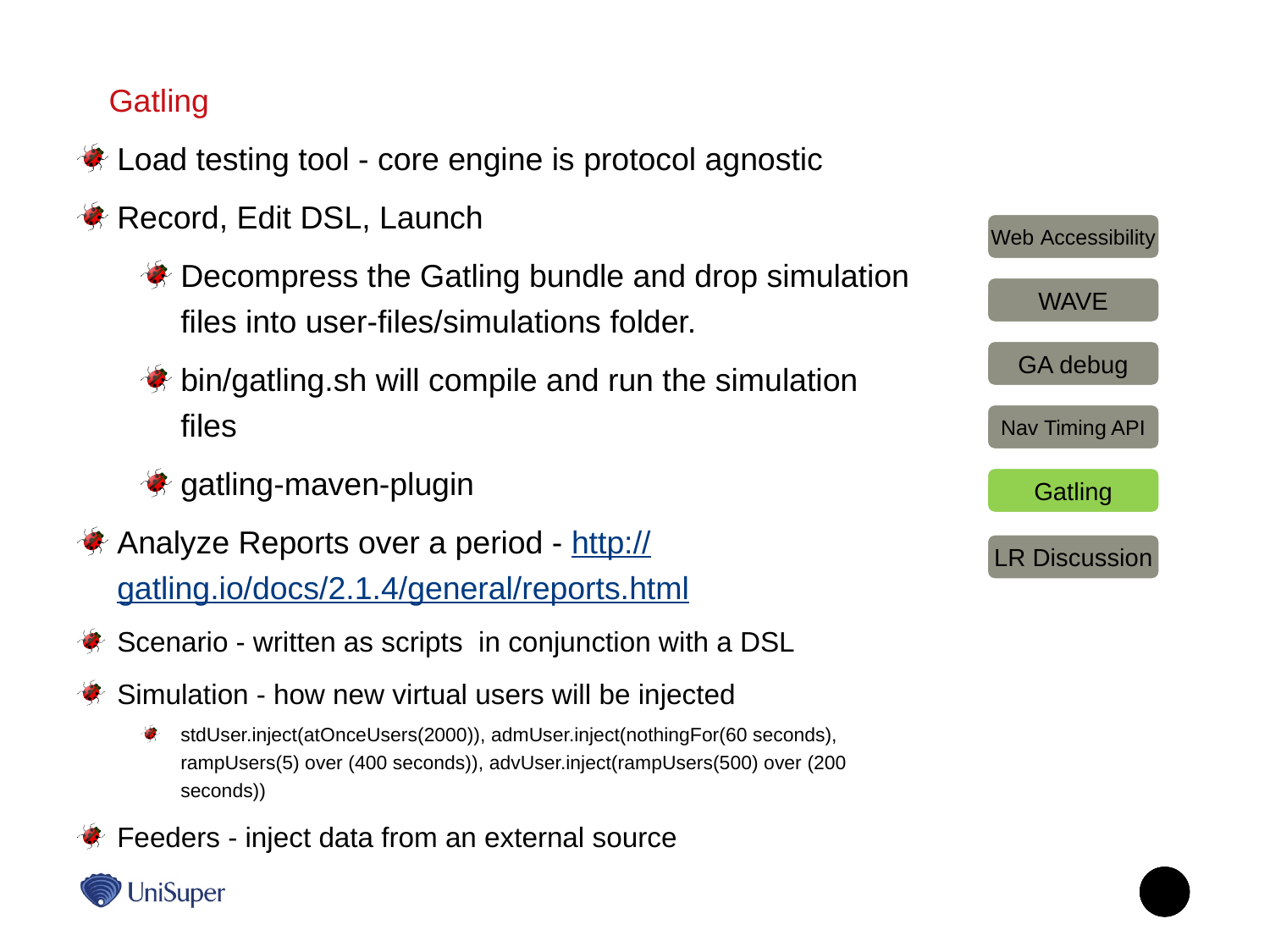

Gatling

Load testing tool - core engine is protocol agnostic
Record, Edit DSL, Launch
Decompress the Gatling bundle and drop simulation files into user-files/simulations folder.
bin/gatling.sh will compile and run the simulation files
gatling-maven-plugin
Analyze Reports over a period - http://gatling.io/docs/2.1.4/general/reports.html
Scenario - written as scripts  in conjunction with a DSL
Simulation - how new virtual users will be injected
stdUser.inject(atOnceUsers(2000)), admUser.inject(nothingFor(60 seconds), rampUsers(5) over (400 seconds)), advUser.inject(rampUsers(500) over (200 seconds))
Feeders - inject data from an external source

Web Accessibility
WAVE

GA debug

Nav Timing API
Gatling
LR Discussion